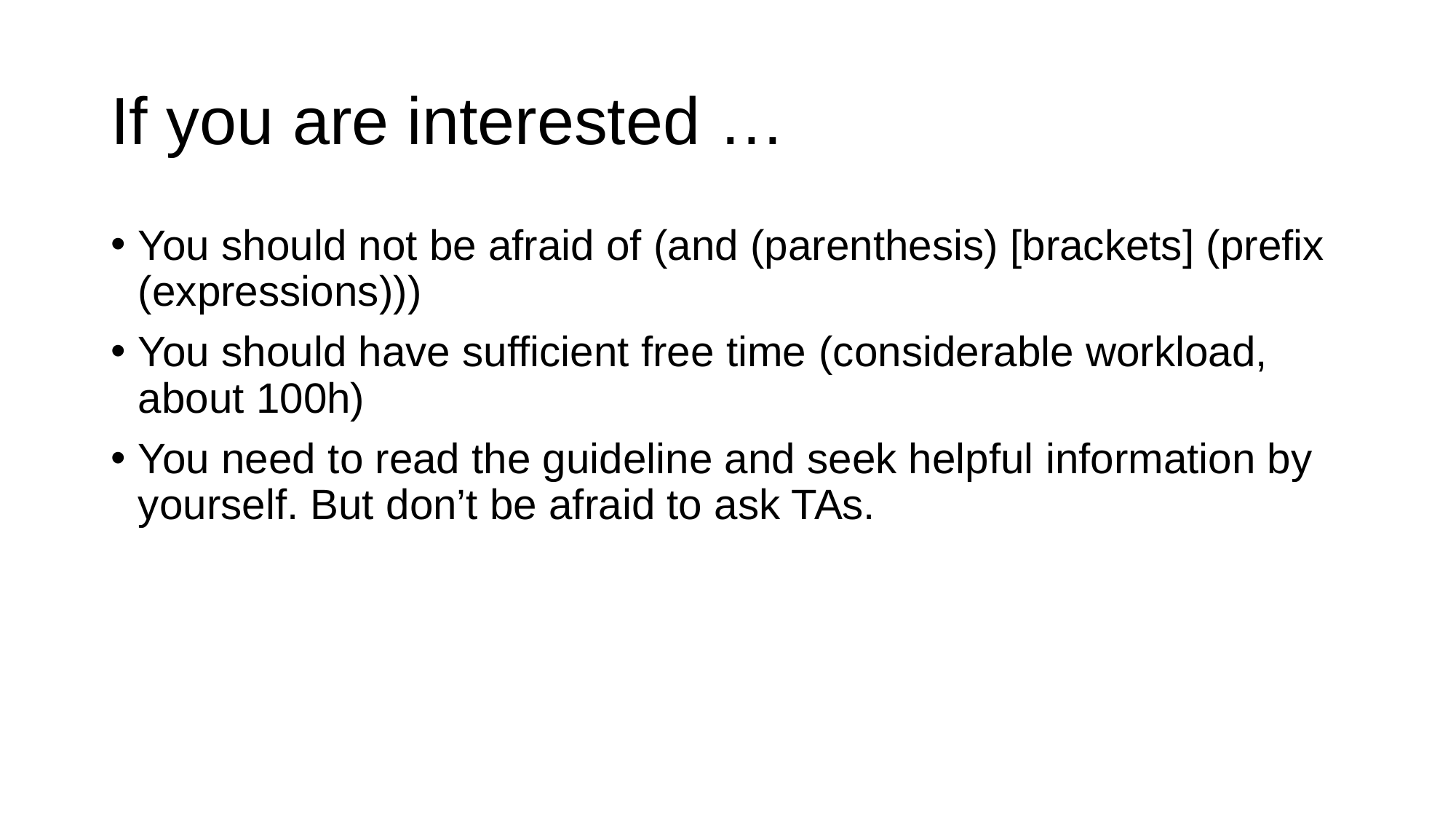

# If you are interested …
You should not be afraid of (and (parenthesis) [brackets] (prefix (expressions)))
You should have sufficient free time (considerable workload, about 100h)
You need to read the guideline and seek helpful information by yourself. But don’t be afraid to ask TAs.